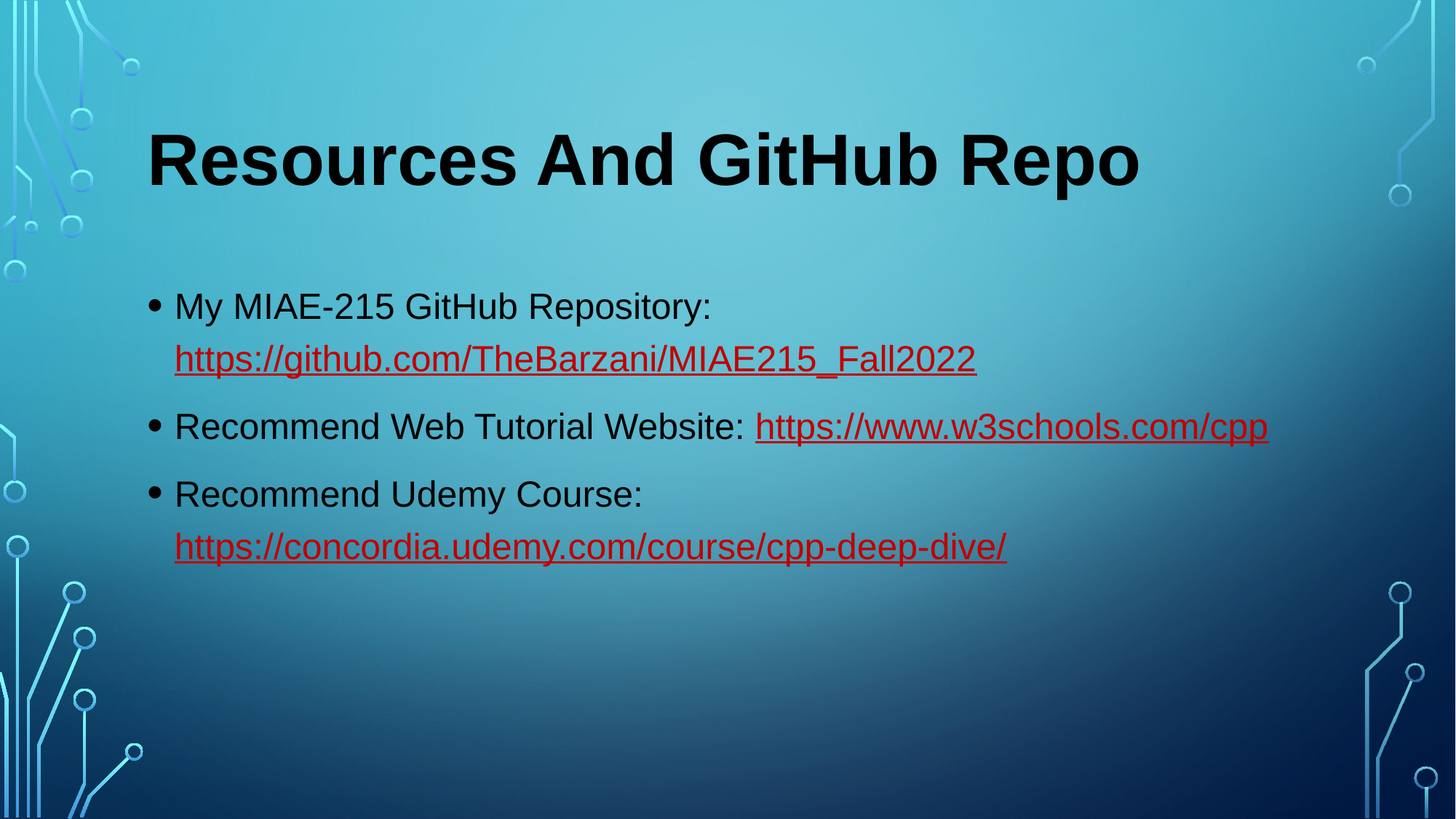

# Resources And GitHub Repo
My MIAE-215 GitHub Repository: https://github.com/TheBarzani/MIAE215_Fall2022
Recommend Web Tutorial Website: https://www.w3schools.com/cpp
Recommend Udemy Course: https://concordia.udemy.com/course/cpp-deep-dive/